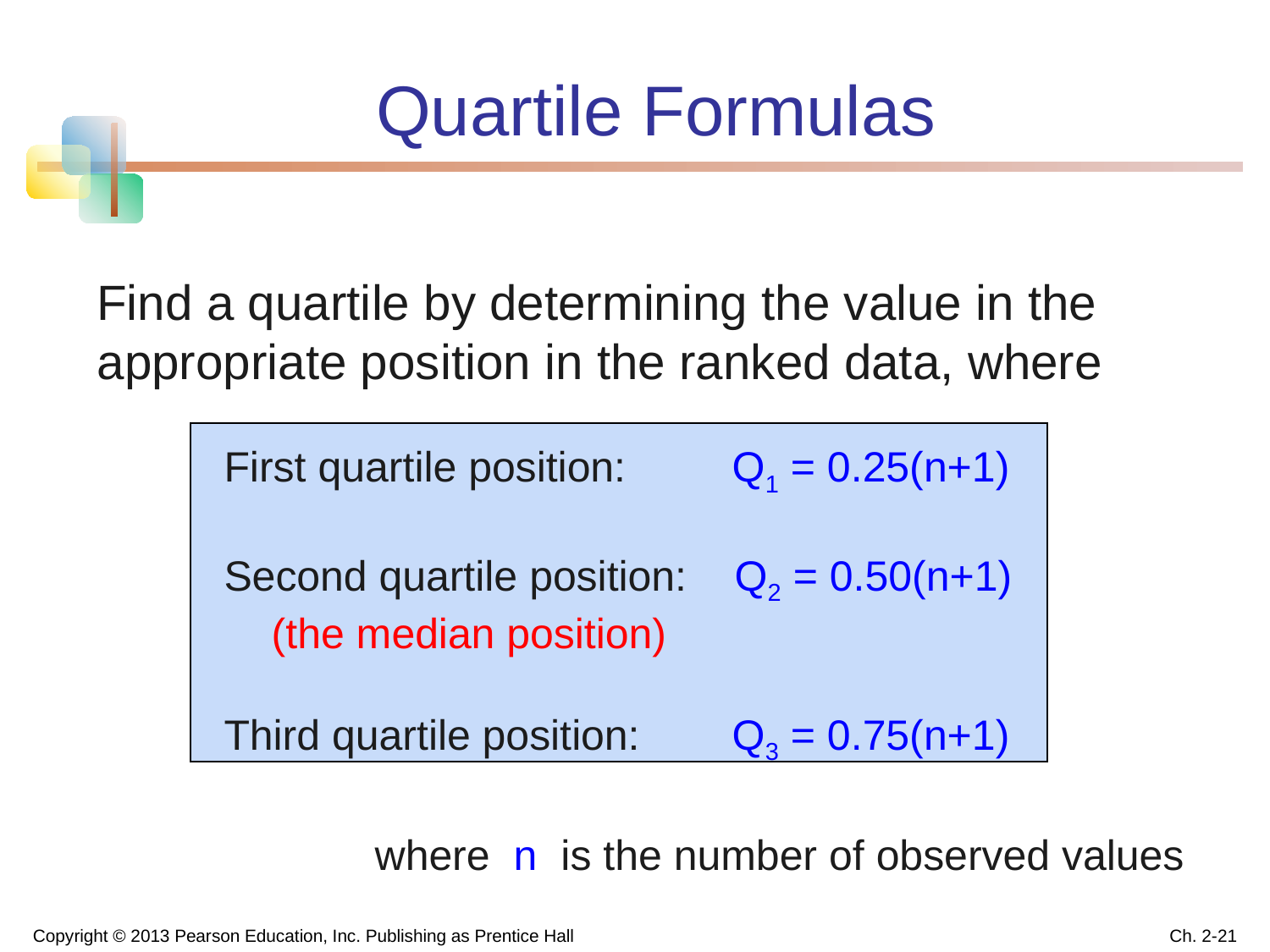

# Quartile Formulas
Find a quartile by determining the value in the appropriate position in the ranked data, where

  	First quartile position:  	Q1 = 0.25(n+1)

  	Second quartile position:    Q2 = 0.50(n+1)
	    (the median position)

	Third quartile position:   	Q3 = 0.75(n+1)

		  where  n  is the number of observed values

Copyright © 2013 Pearson Education, Inc. Publishing as Prentice Hall
Ch. 2-21